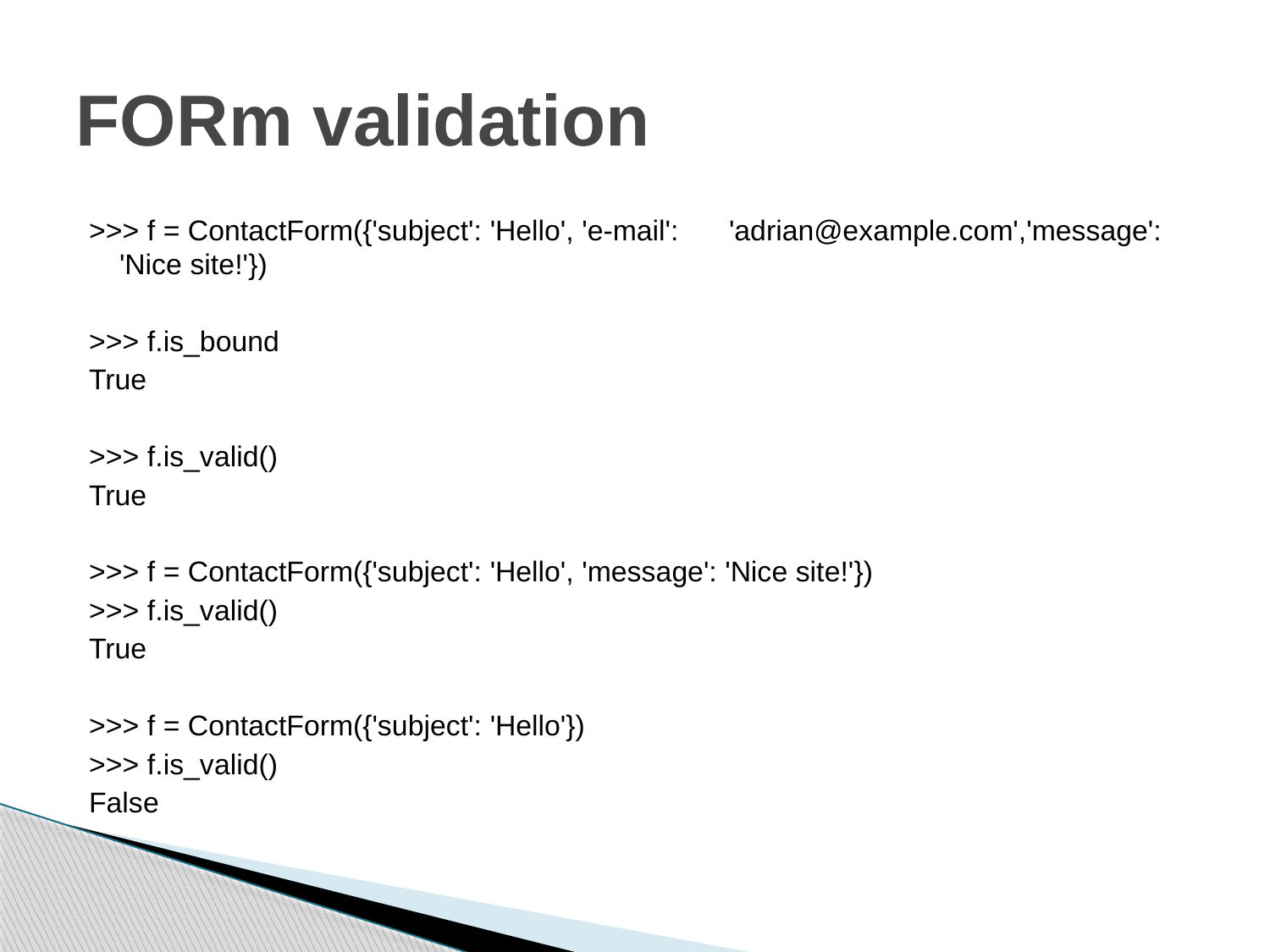

# FORm validation
>>> f = ContactForm({'subject': 'Hello', 'e-mail': 	'adrian@example.com','message': 'Nice site!'})

>>> f.is_bound
True

>>> f.is_valid()
True

>>> f = ContactForm({'subject': 'Hello', 'message': 'Nice site!'})
>>> f.is_valid()
True

>>> f = ContactForm({'subject': 'Hello'})
>>> f.is_valid()
False